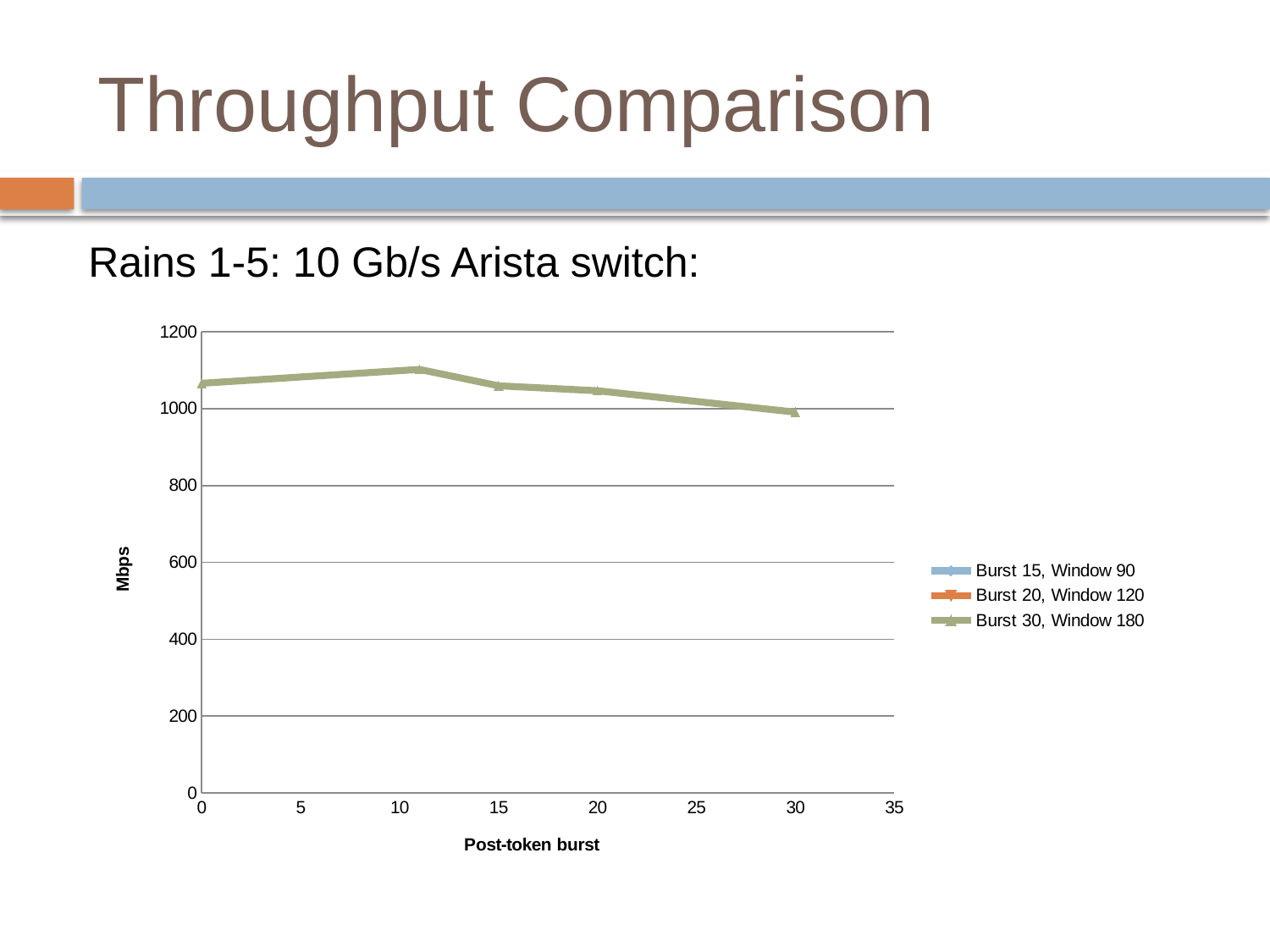

# Throughput Comparison
Rains 1-5: 10 Gb/s Arista switch:

### Chart

| Category |  |  |  |
|---|---|---|---|